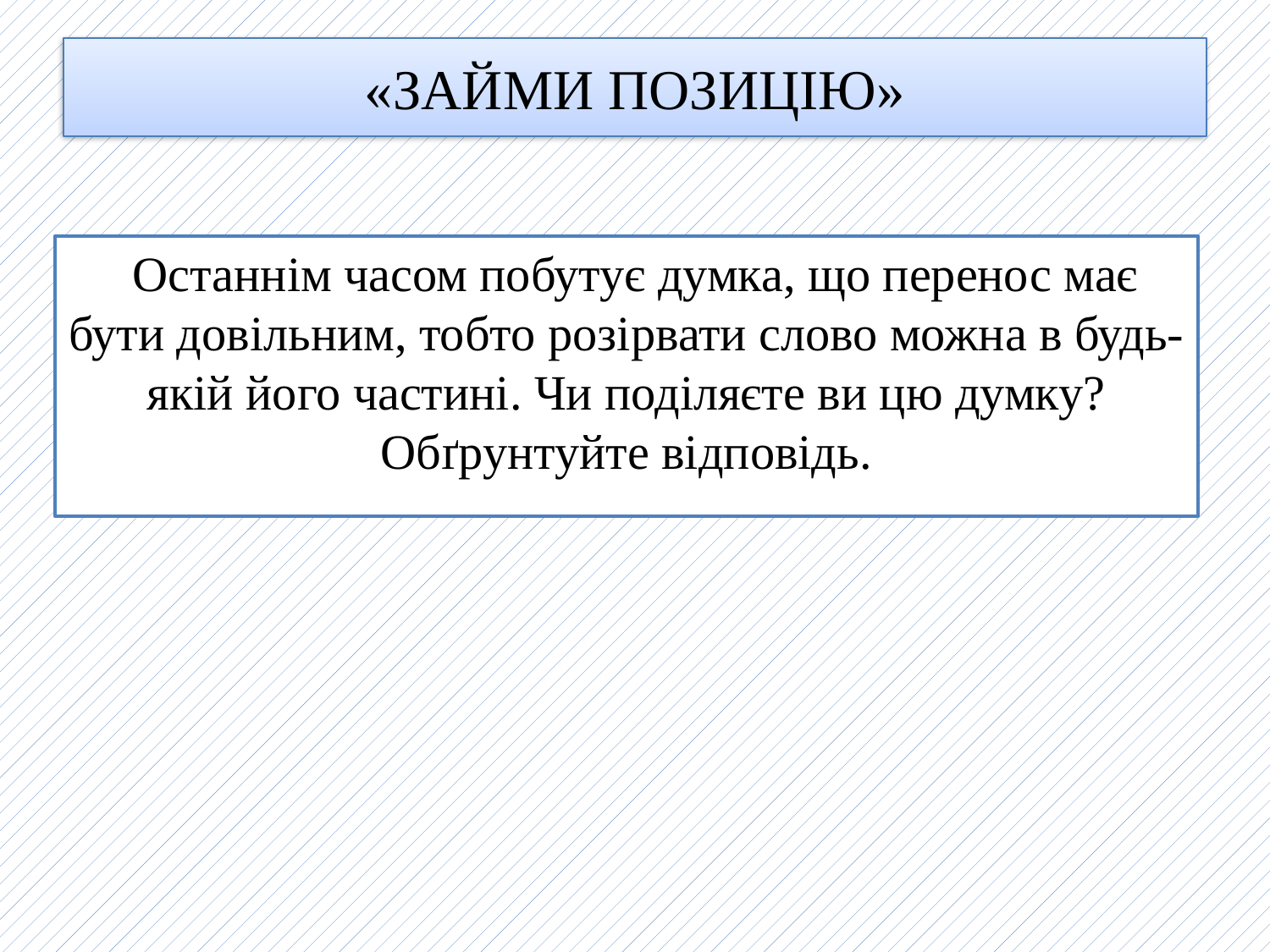

# «ЗАЙМИ ПОЗИЦІЮ»
  Останнім часом побутує думка, що перенос має бути довільним, тобто розірвати слово можна в будь-якій його частині. Чи поділяєте ви цю думку? Обґрунтуйте відповідь.